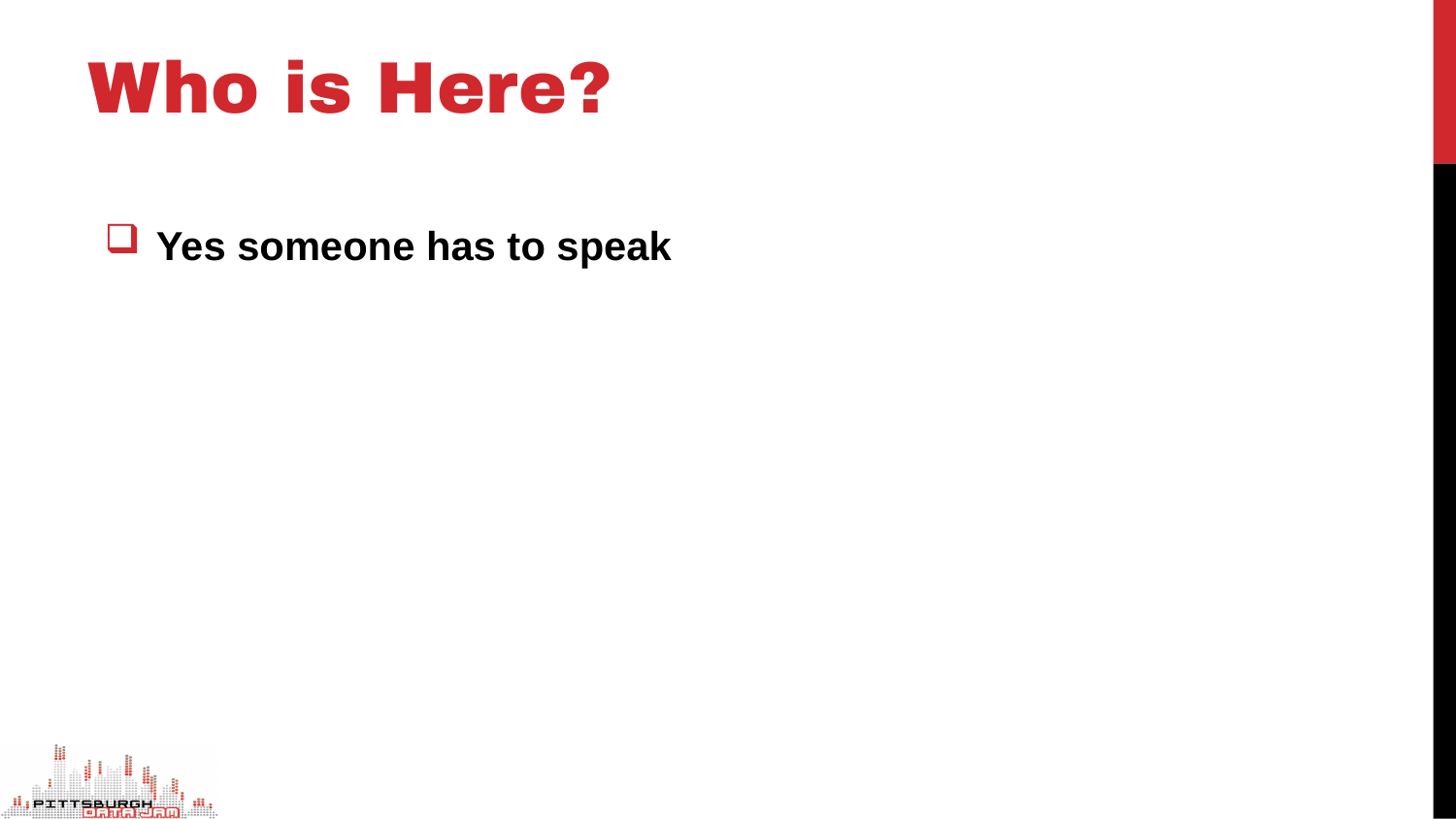

# Who is Here?
Yes someone has to speak